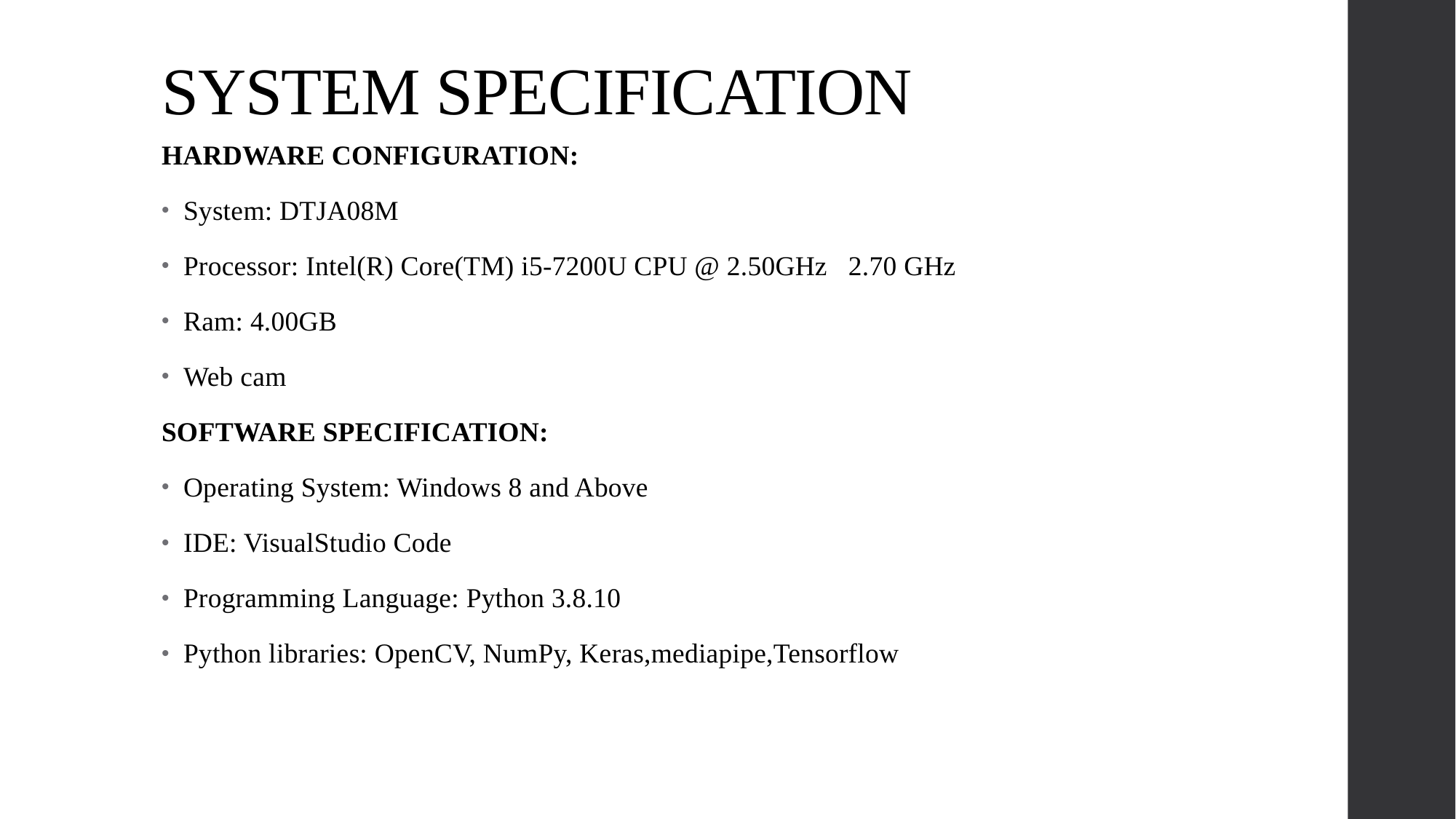

# SYSTEM SPECIFICATION
HARDWARE CONFIGURATION:
System: DTJA08M
Processor: Intel(R) Core(TM) i5-7200U CPU @ 2.50GHz   2.70 GHz
Ram: 4.00GB
Web cam
SOFTWARE SPECIFICATION:
Operating System: Windows 8 and Above
IDE: VisualStudio Code
Programming Language: Python 3.8.10
Python libraries: OpenCV, NumPy, Keras,mediapipe,Tensorflow